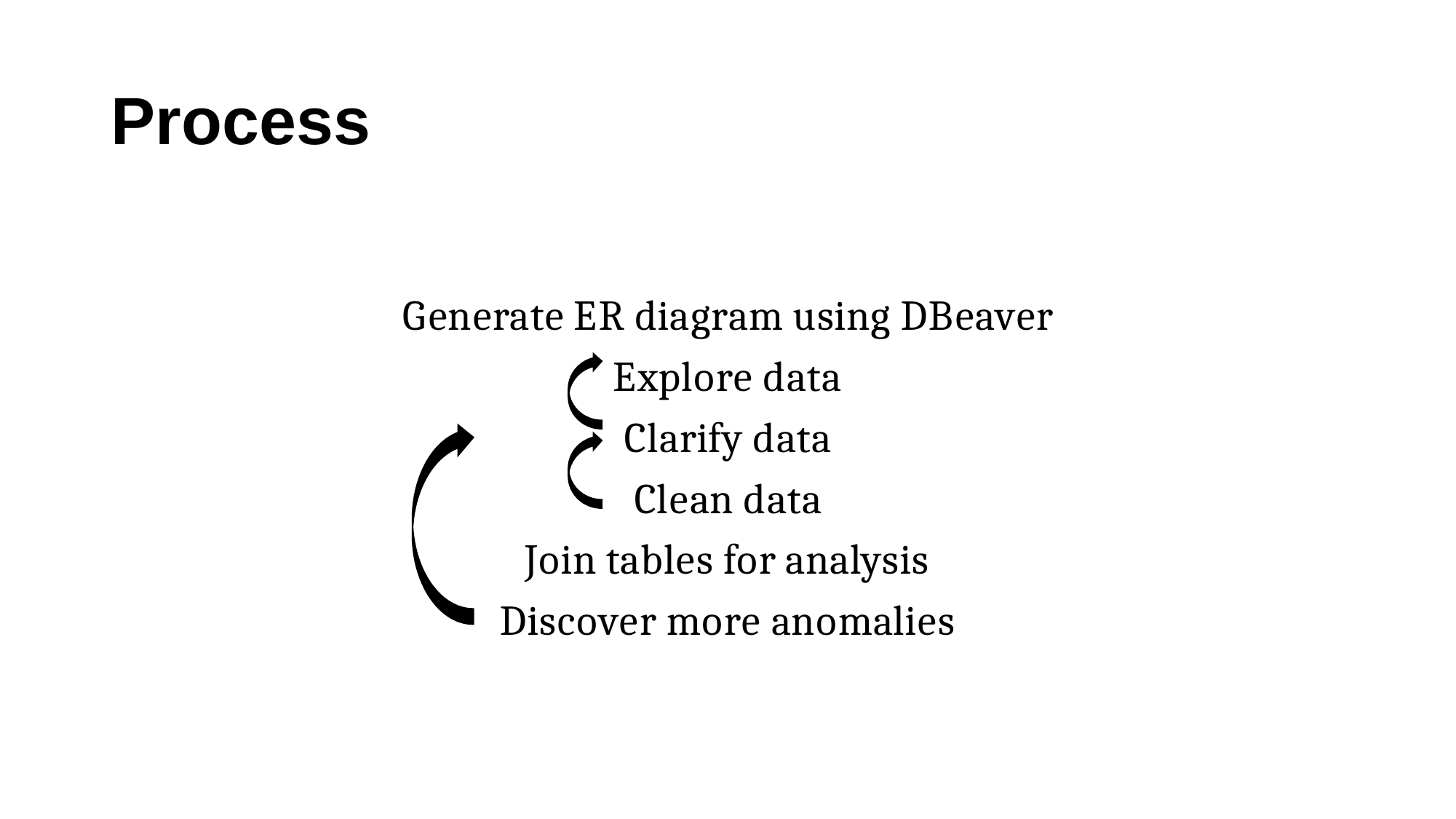

# Process

Generate ER diagram using DBeaver
Explore data
Clarify data
Clean data
Join tables for analysis
Discover more anomalies